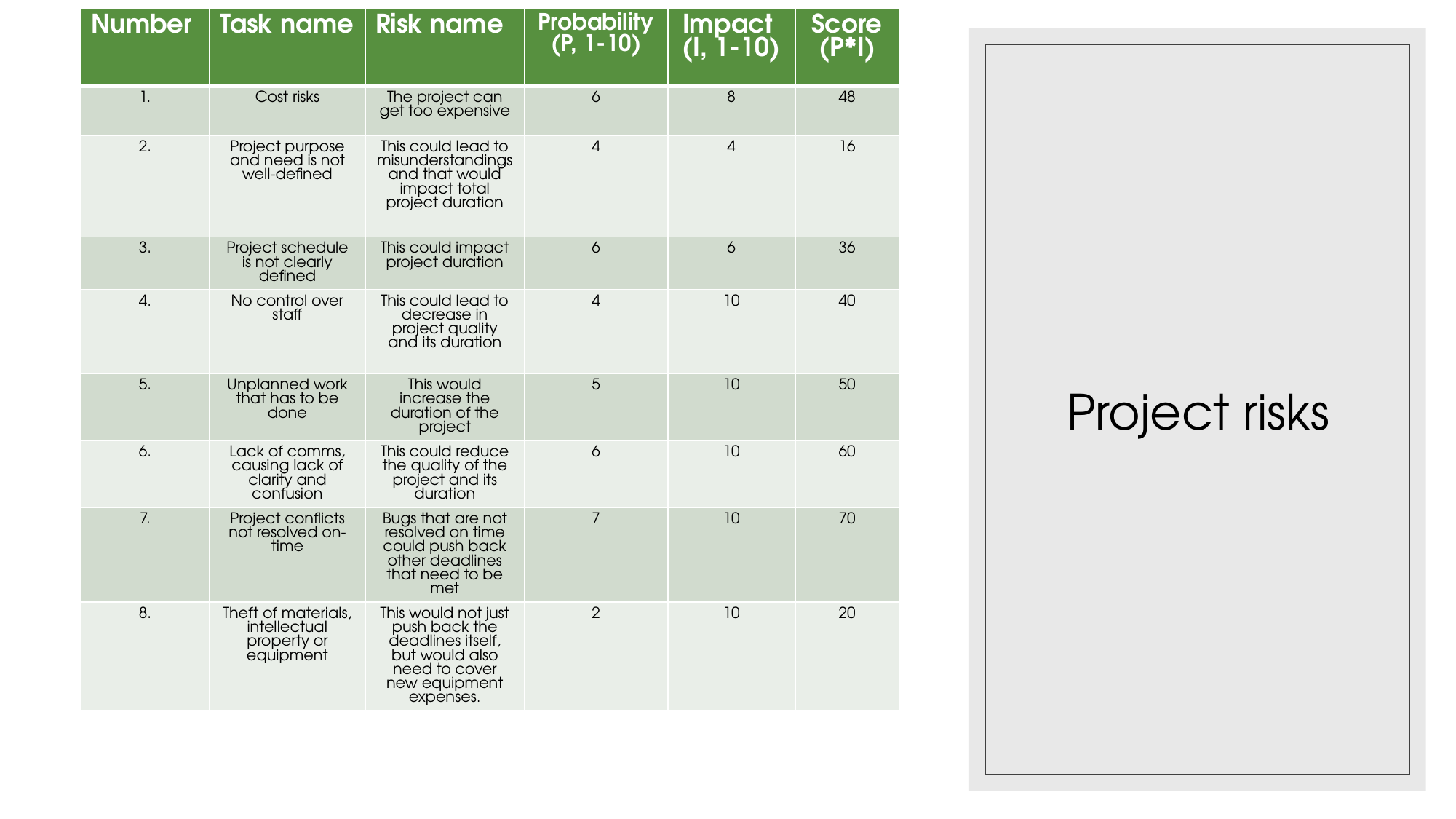

| Number | Task name | Risk name | Probability (P, 1-10) | Impact (I, 1-10) | Score (P\*I) |
| --- | --- | --- | --- | --- | --- |
| 1. | Cost risks | The project can get too expensive | 6 | 8 | 48 |
| 2. | Project purpose and need is not well-defined | This could lead to misunderstandings and that would impact total project duration | 4 | 4 | 16 |
| 3. | Project schedule is not clearly defined | This could impact project duration | 6 | 6 | 36 |
| 4. | No control over staff | This could lead to decrease in project quality and its duration | 4 | 10 | 40 |
| 5. | Unplanned work that has to be done | This would increase the duration of the project | 5 | 10 | 50 |
| 6. | Lack of comms, causing lack of clarity and confusion | This could reduce the quality of the project and its duration | 6 | 10 | 60 |
| 7. | Project conflicts not resolved on-time | Bugs that are not resolved on time could push back other deadlines that need to be met | 7 | 10 | 70 |
| 8. | Theft of materials, intellectual property or equipment | This would not just push back the deadlines itself, but would also need to cover new equipment expenses. | 2 | 10 | 20 |
# Project risks